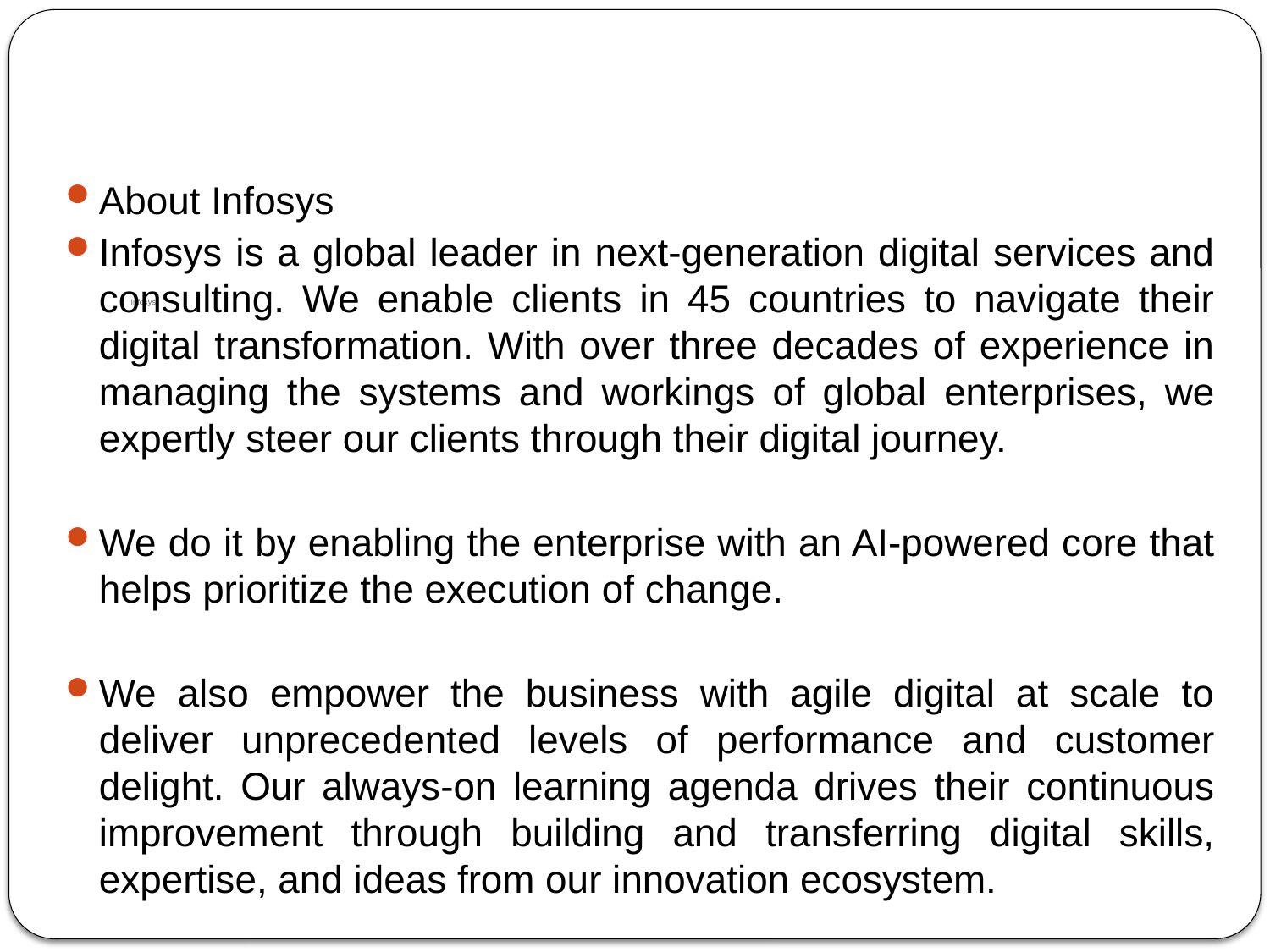

About Infosys
Infosys is a global leader in next-generation digital services and consulting. We enable clients in 45 countries to navigate their digital transformation. With over three decades of experience in managing the systems and workings of global enterprises, we expertly steer our clients through their digital journey.

We do it by enabling the enterprise with an AI-powered core that helps prioritize the execution of change.

We also empower the business with agile digital at scale to deliver unprecedented levels of performance and customer delight. Our always-on learning agenda drives their continuous improvement through building and transferring digital skills, expertise, and ideas from our innovation ecosystem.

# Infosys